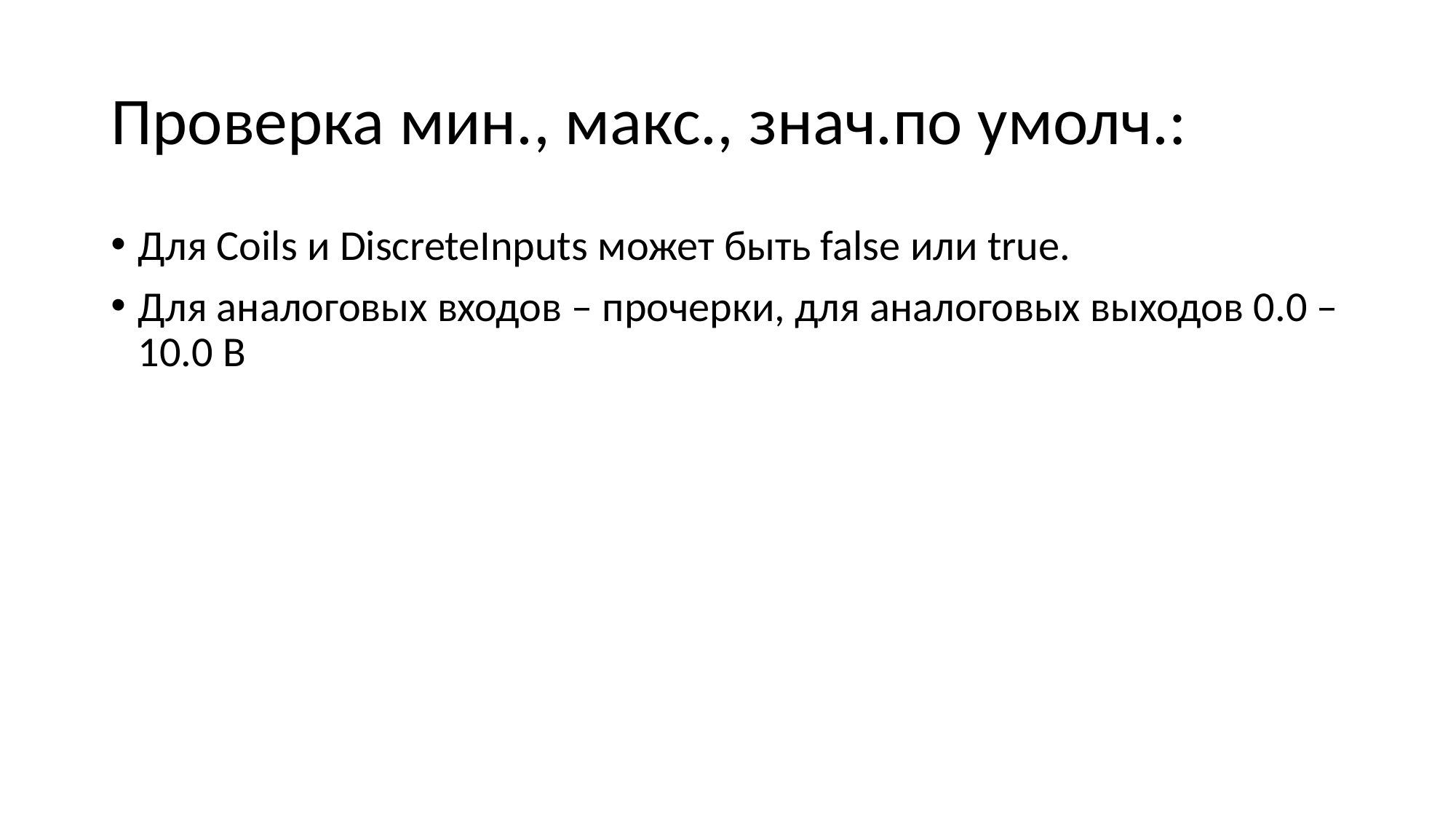

# Проверка мин., макс., знач.по умолч.:
Для Coils и DiscreteInputs может быть false или true.
Для аналоговых входов – прочерки, для аналоговых выходов 0.0 – 10.0 В